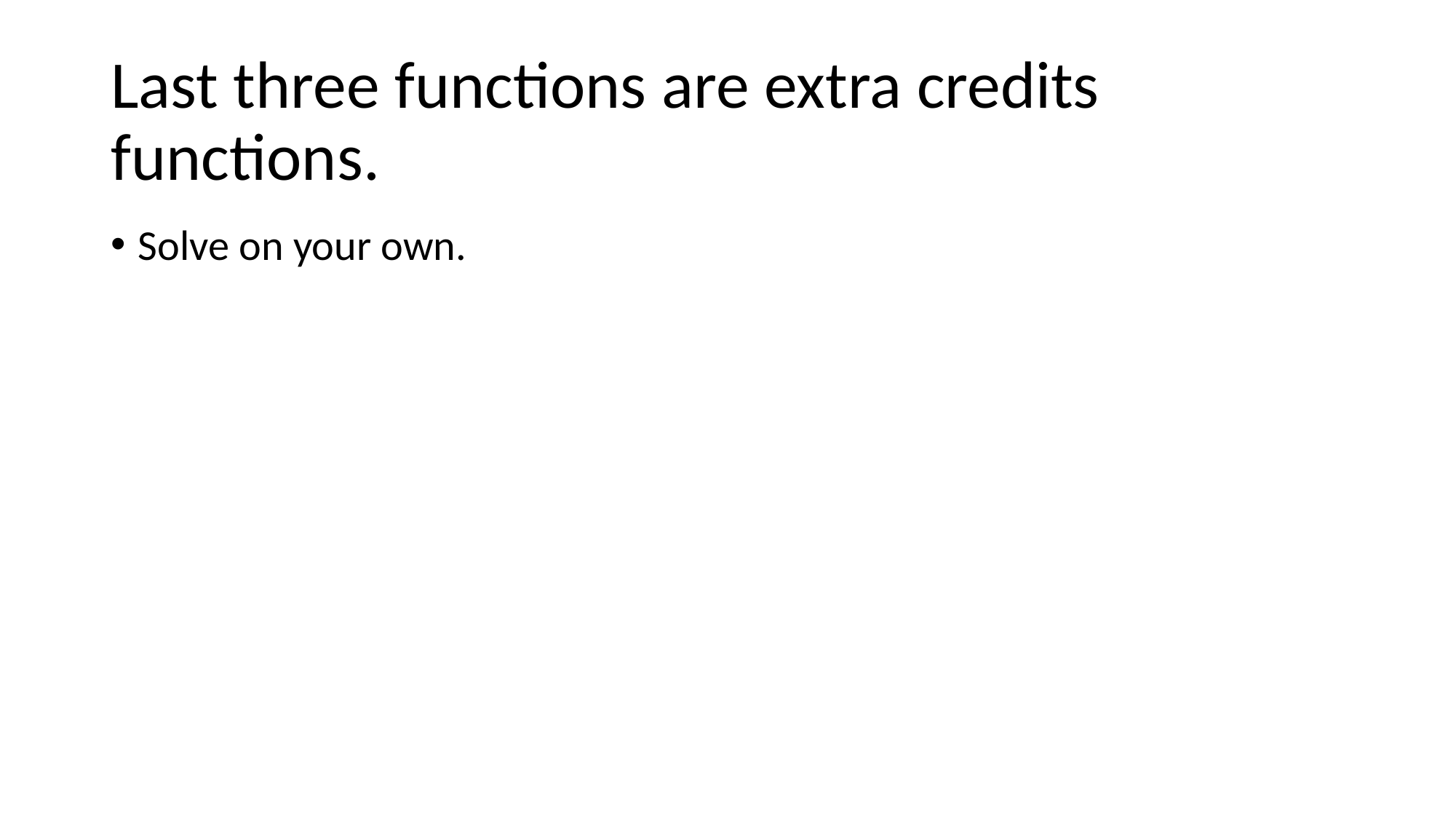

# Last three functions are extra credits functions.
Solve on your own.